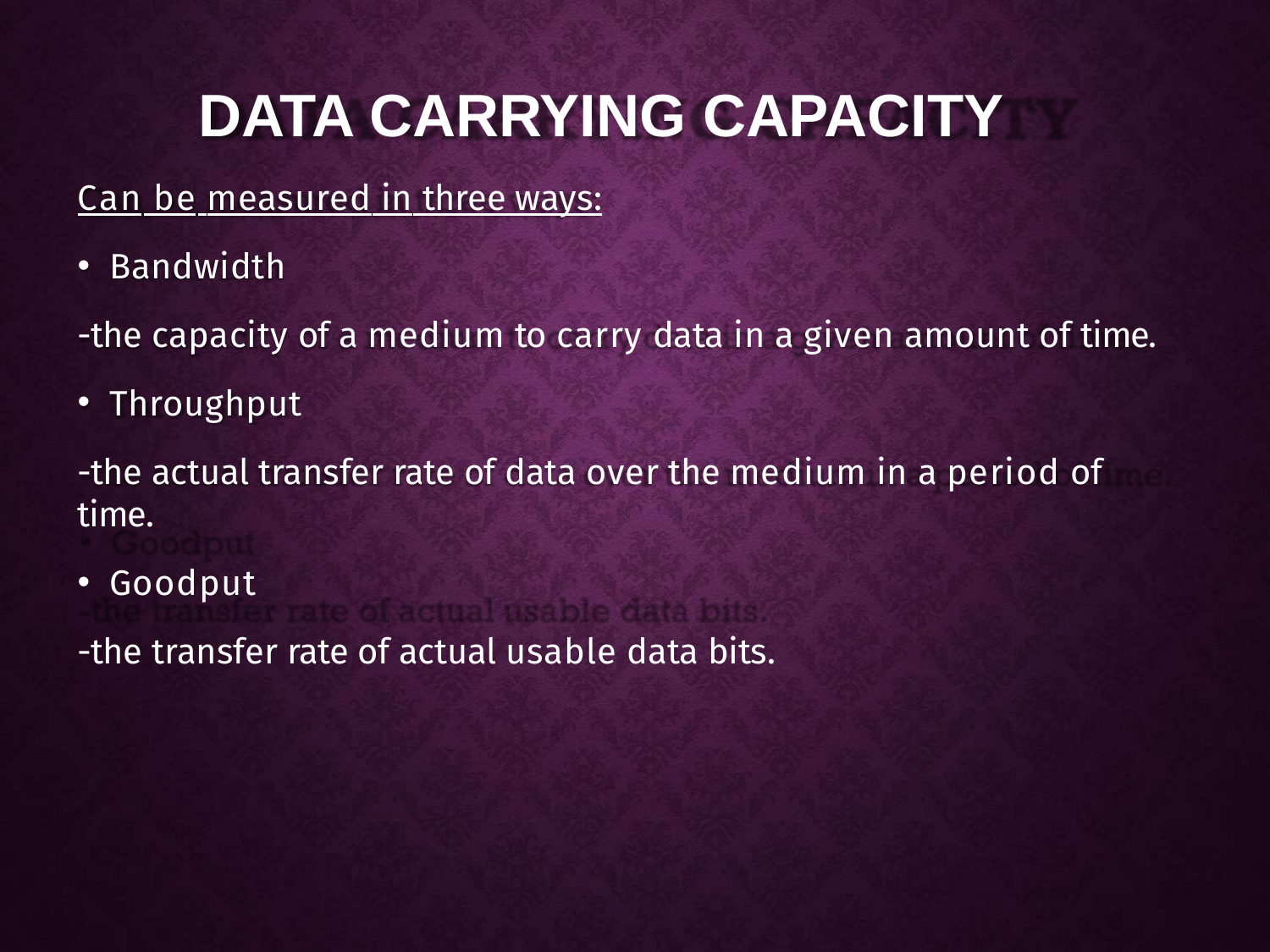

# DATA CARRYING CAPACITY

Can be measured in three ways:
Bandwidth
-the capacity of a medium to carry data in a given amount of time.
Throughput
-the actual transfer rate of data over the medium in a period of time.
Goodput
-the transfer rate of actual usable data bits.